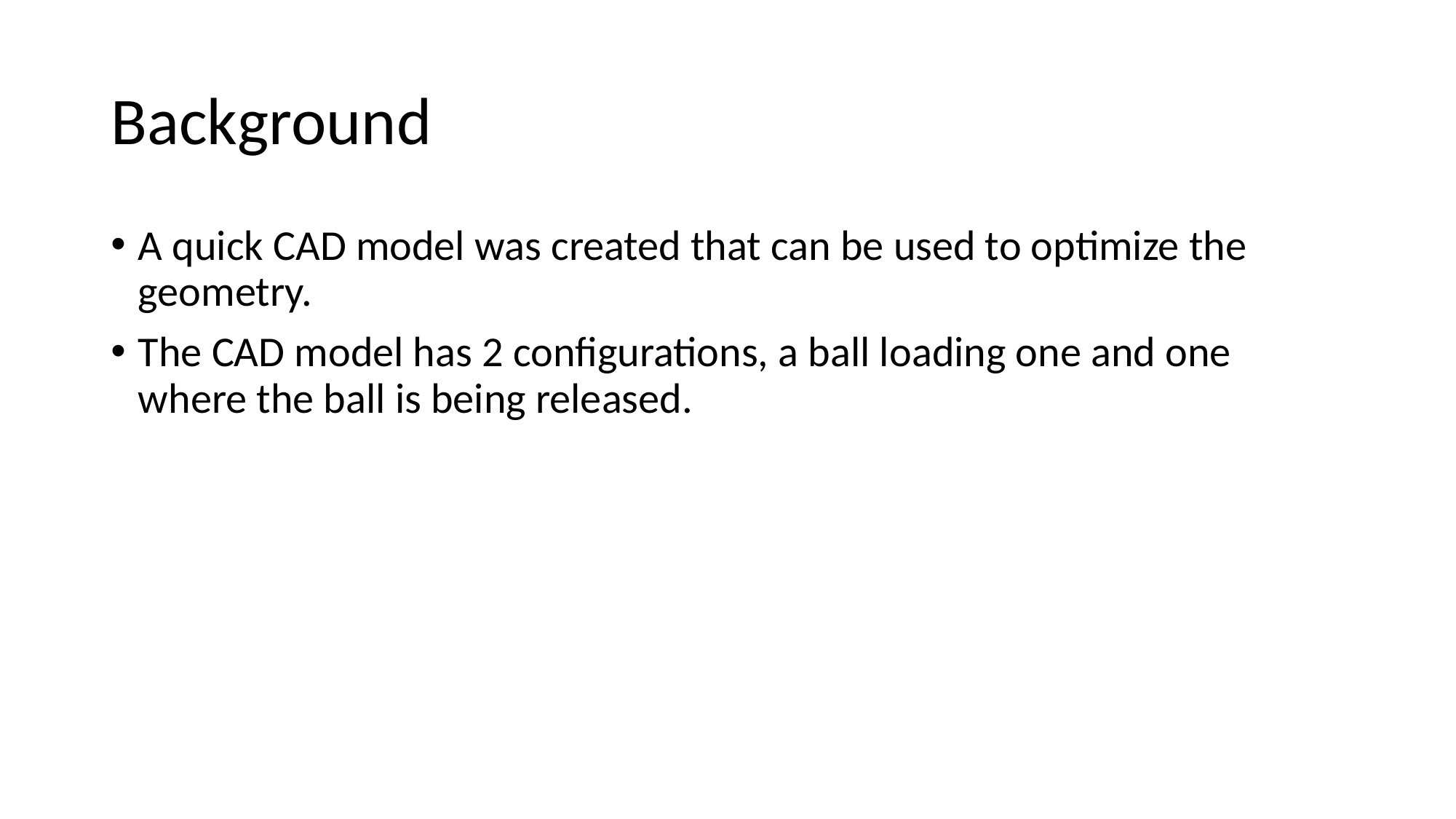

# Background
A quick CAD model was created that can be used to optimize the geometry.
The CAD model has 2 configurations, a ball loading one and one where the ball is being released.